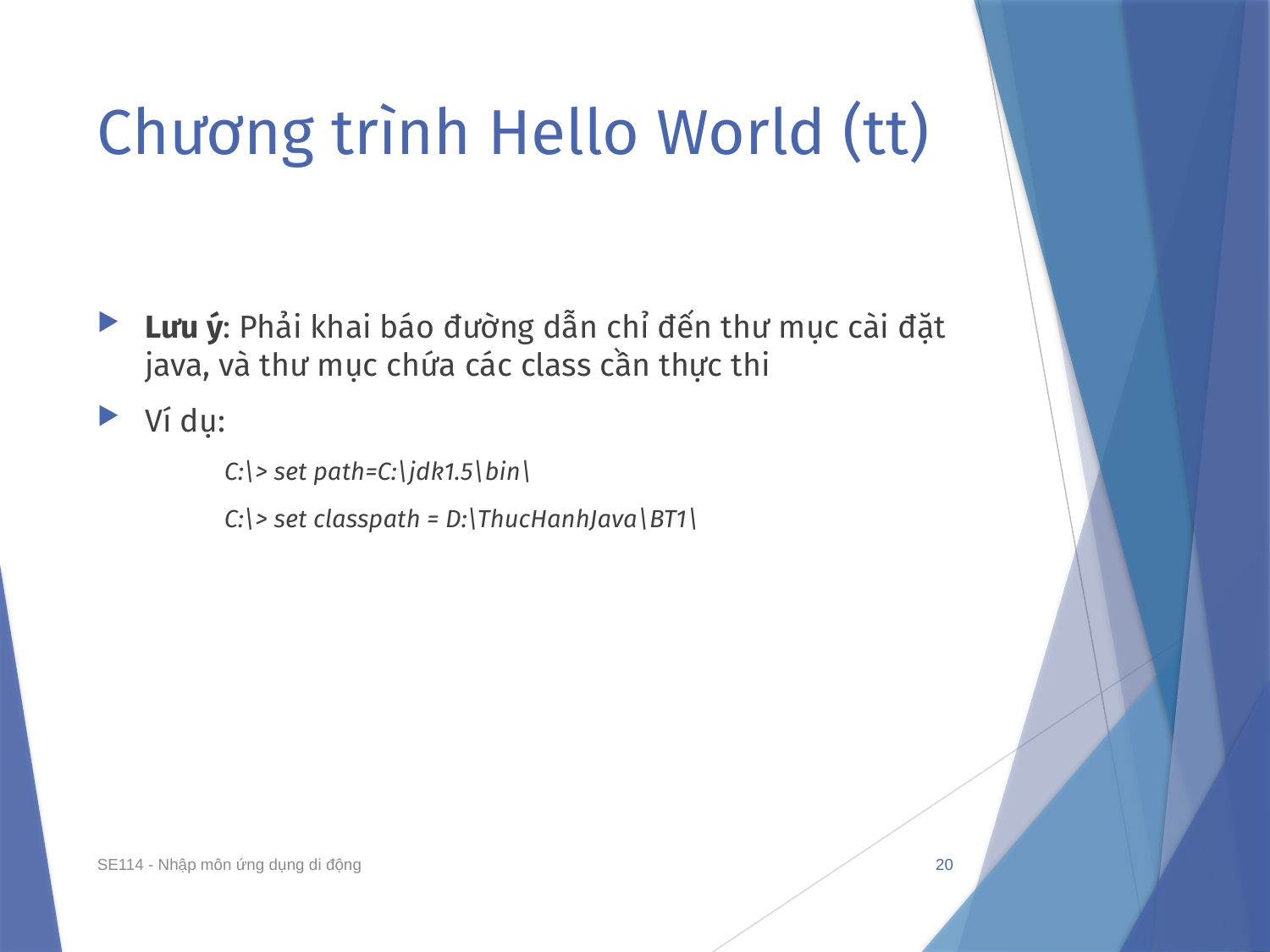

# Chương trình Hello World (tt)
Lưu ý: Phải khai báo đường dẫn chỉ đến thư mục cài đặt java, và thư mục chứa các class cần thực thi
Ví dụ:
C:\> set path=C:\jdk1.5\bin\
C:\> set classpath = D:\ThucHanhJava\BT1\

SE114 - Nhập môn ứng dụng di động
20